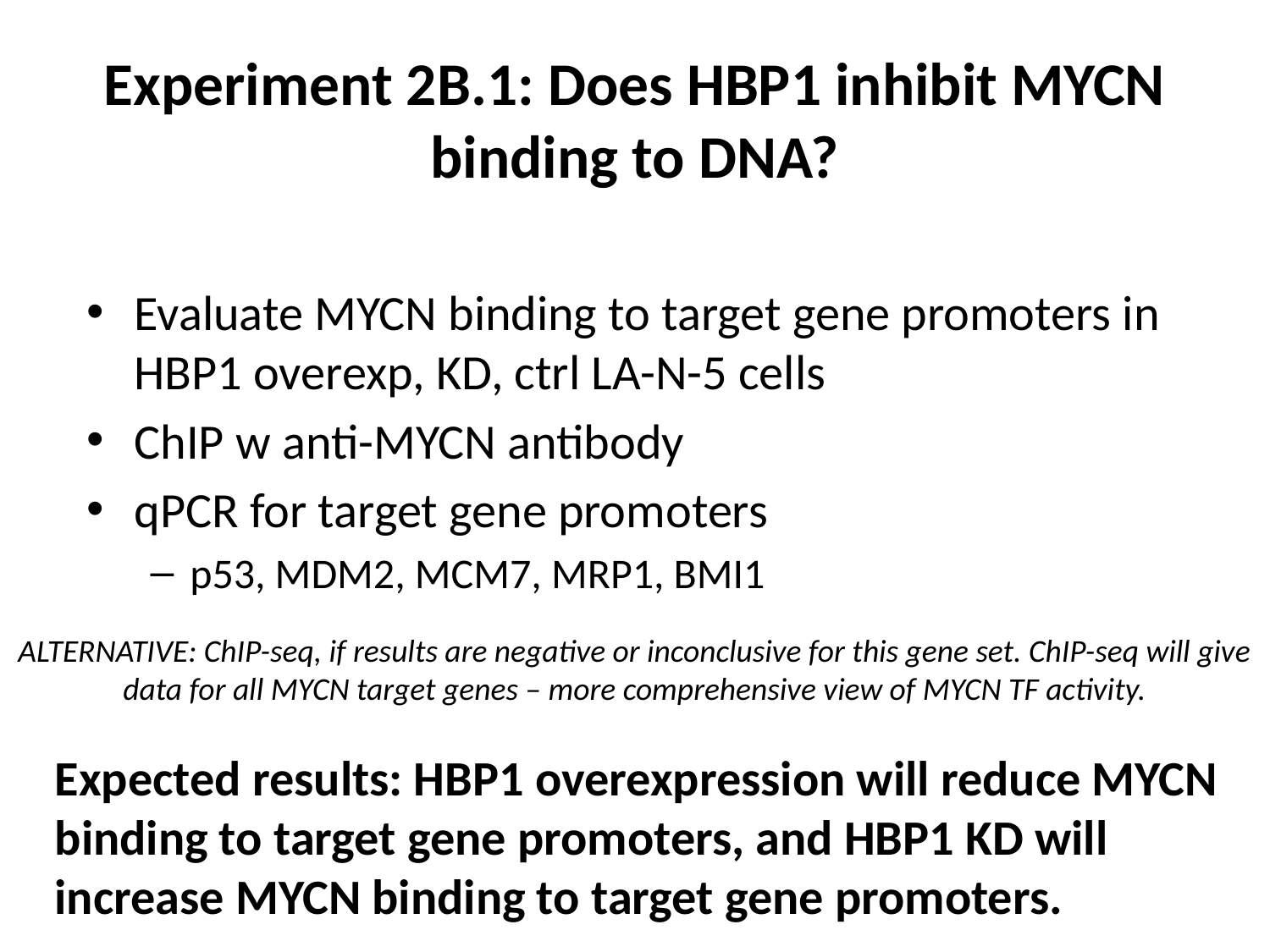

# Experiment 2B.1: Does HBP1 inhibit MYCN binding to DNA?
Evaluate MYCN binding to target gene promoters in HBP1 overexp, KD, ctrl LA-N-5 cells
ChIP w anti-MYCN antibody
qPCR for target gene promoters
p53, MDM2, MCM7, MRP1, BMI1
ALTERNATIVE: ChIP-seq, if results are negative or inconclusive for this gene set. ChIP-seq will give data for all MYCN target genes – more comprehensive view of MYCN TF activity.
Expected results: HBP1 overexpression will reduce MYCN binding to target gene promoters, and HBP1 KD will increase MYCN binding to target gene promoters.